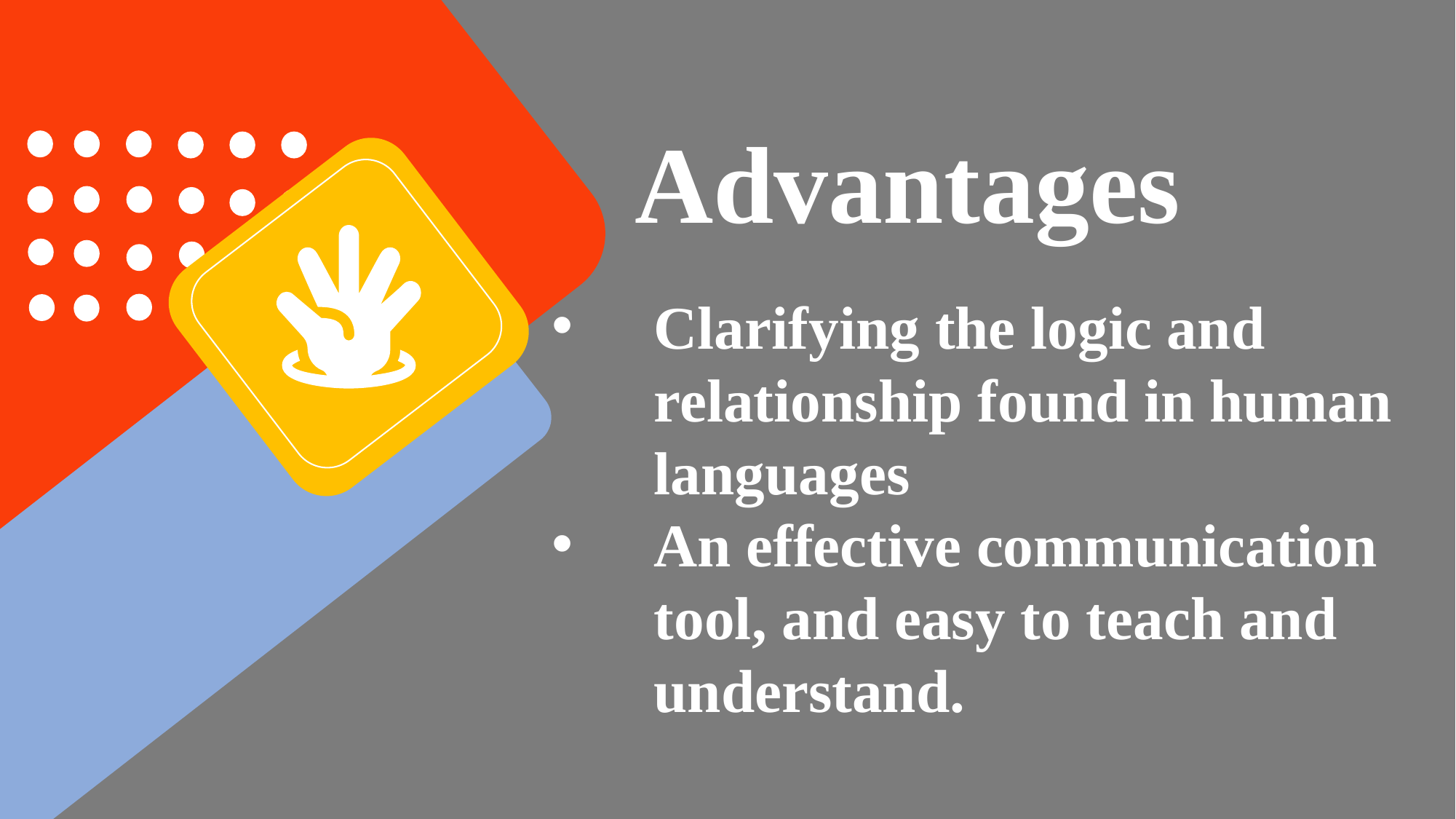

Advantages
Clarifying the logic and relationship found in human languages
An effective communication tool, and easy to teach and understand.